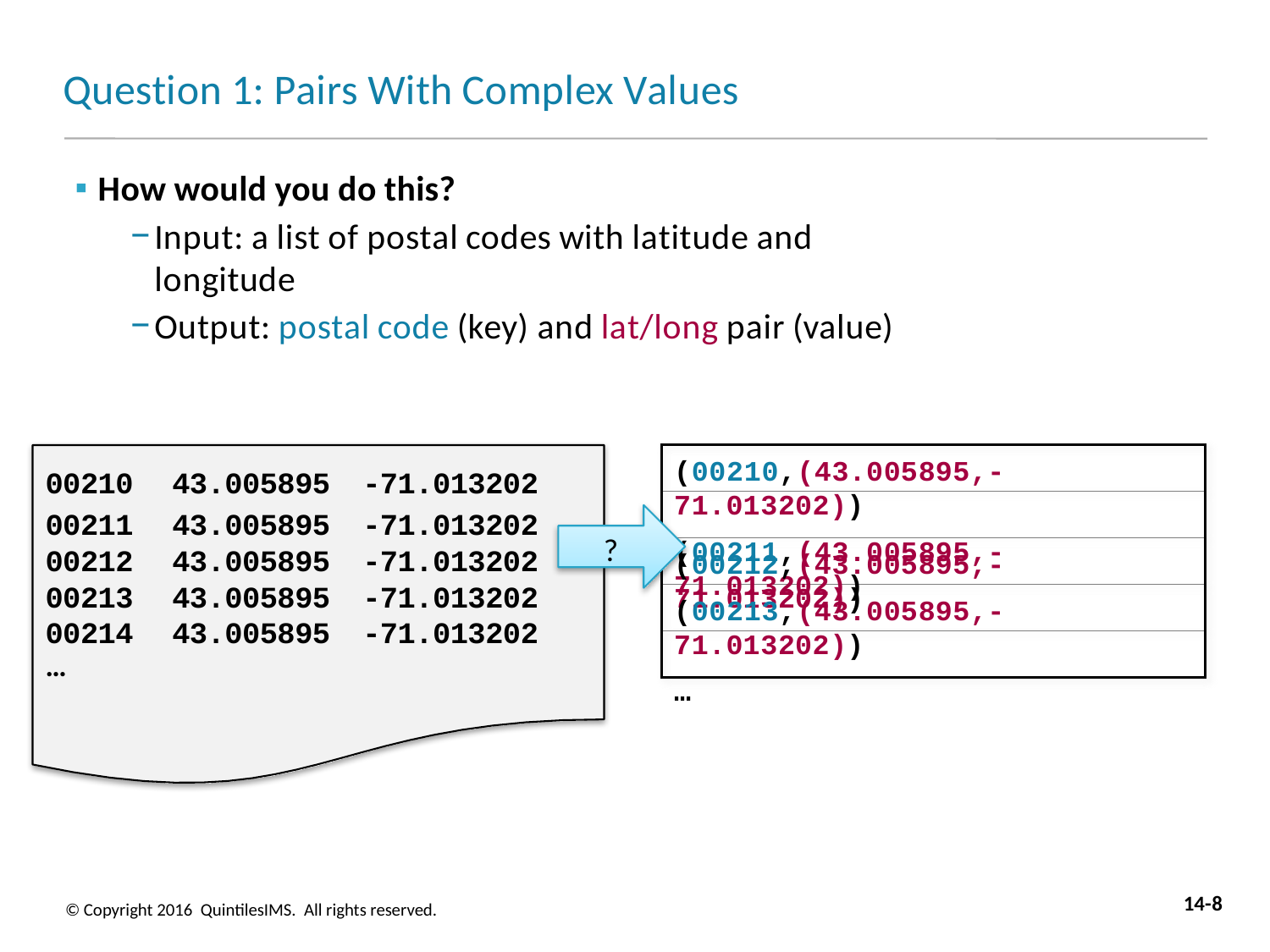

# Question 1: Pairs With Complex Values
How would you do this?
Input: a list of postal codes with latitude and longitude
Output: postal code (key) and lat/long pair (value)

(00210,(43.005895,-71.013202))
(00211,(43.005895,-71.013202))

| 00210 | 43.005895 | -71.013202 |
| --- | --- | --- |
| 00211 | 43.005895 | -71.013202 |
| 00212 | 43.005895 | -71.013202 |
| 00213 | 43.005895 | -71.013202 |
| 00214 … | 43.005895 | -71.013202 |

?

(00212,(43.005895,-71.013202))

(00213,(43.005895,-71.013202))
…

14-8
© Copyright 2016  QuintilesIMS.  All rights reserved.